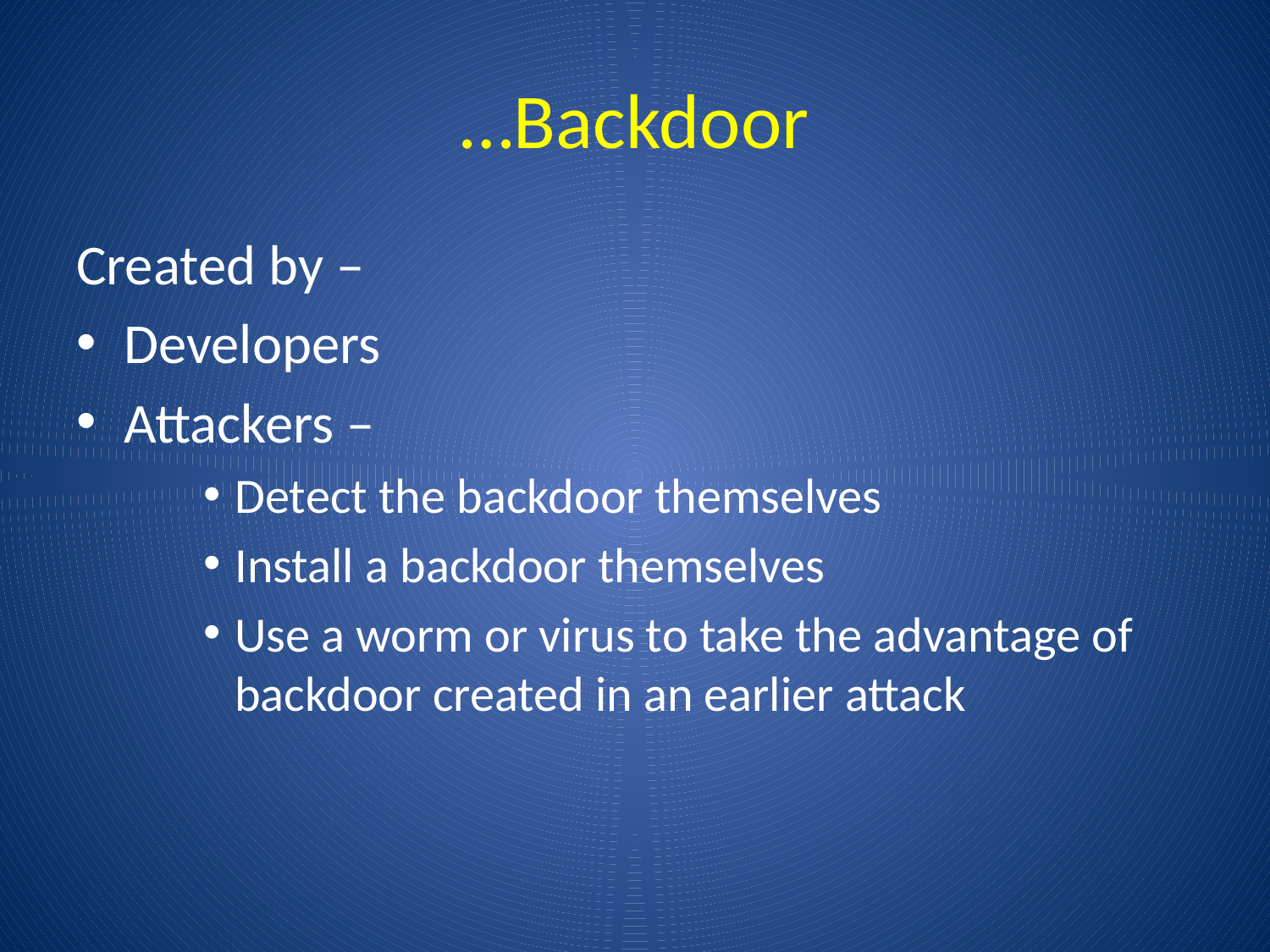

# …Backdoor
Created by –
Developers
Attackers –
Detect the backdoor themselves
Install a backdoor themselves
Use a worm or virus to take the advantage of backdoor created in an earlier attack